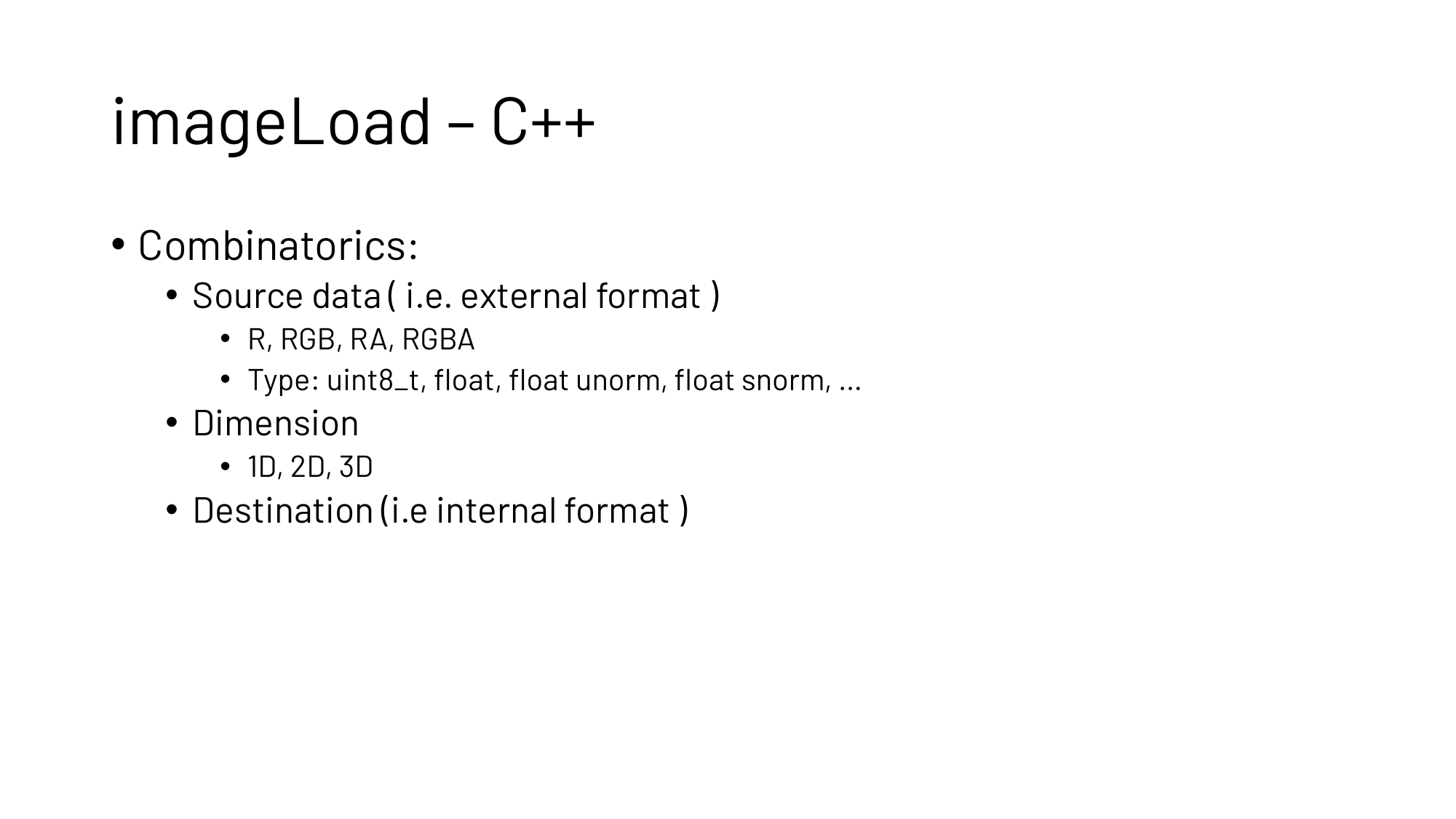

# imageLoad – C++
Combinatorics:
Source data ( i.e. external format )
R, RGB, RA, RGBA
Type: uint8_t, float, float unorm, float snorm, …
Dimension
1D, 2D, 3D
Destination (i.e internal format )